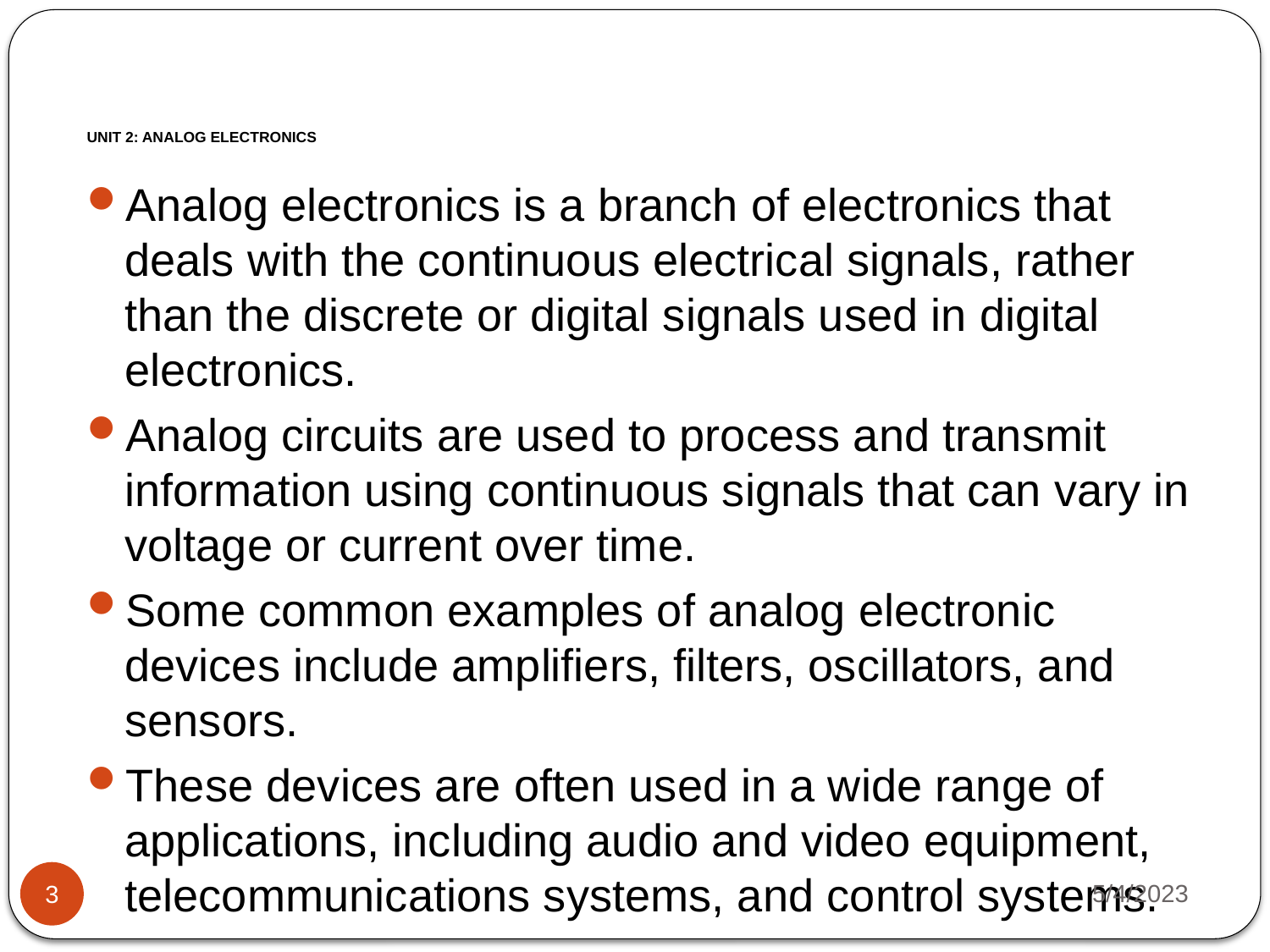

# UNIT 2: ANALOG ELECTRONICS
Analog electronics is a branch of electronics that deals with the continuous electrical signals, rather than the discrete or digital signals used in digital electronics.
Analog circuits are used to process and transmit information using continuous signals that can vary in voltage or current over time.
Some common examples of analog electronic devices include amplifiers, filters, oscillators, and sensors.
These devices are often used in a wide range of applications, including audio and video equipment, telecommunications systems, and control systems.
5/4/2023
3